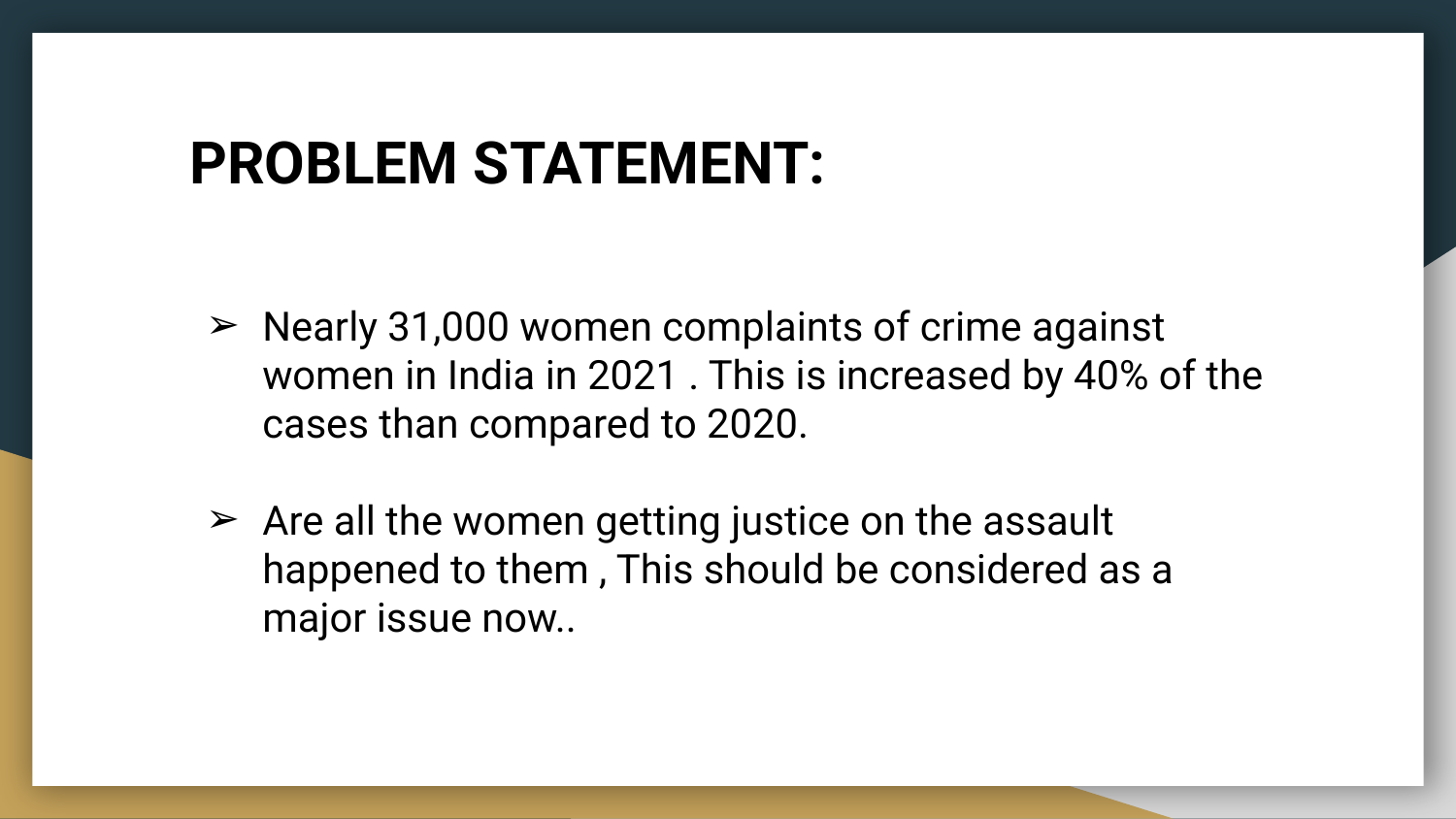

PROBLEM STATEMENT:

Nearly 31,000 women complaints of crime against women in India in 2021 . This is increased by 40% of the cases than compared to 2020.

Are all the women getting justice on the assault happened to them , This should be considered as a major issue now..